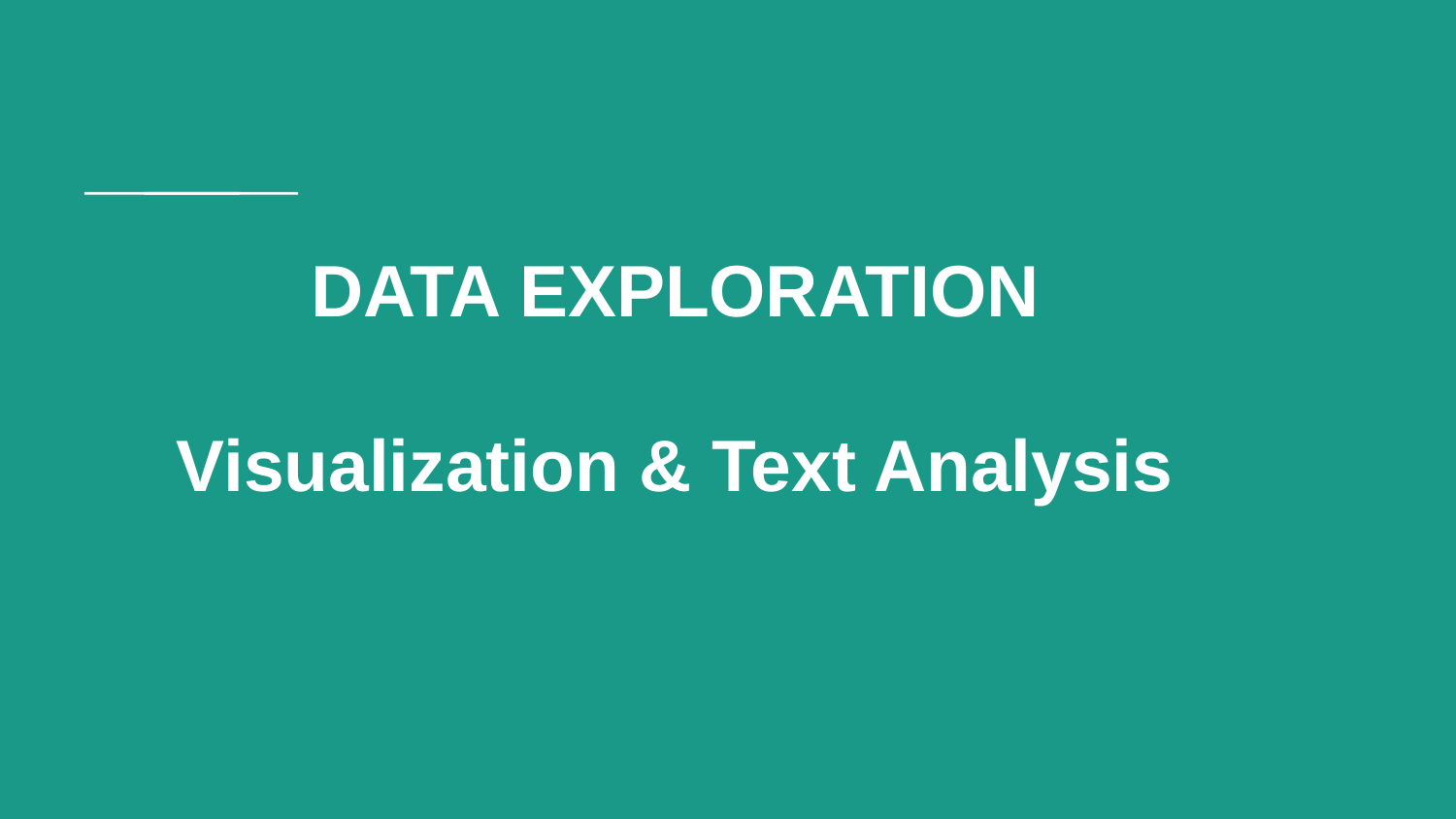

# DATA EXPLORATION

Visualization & Text Analysis